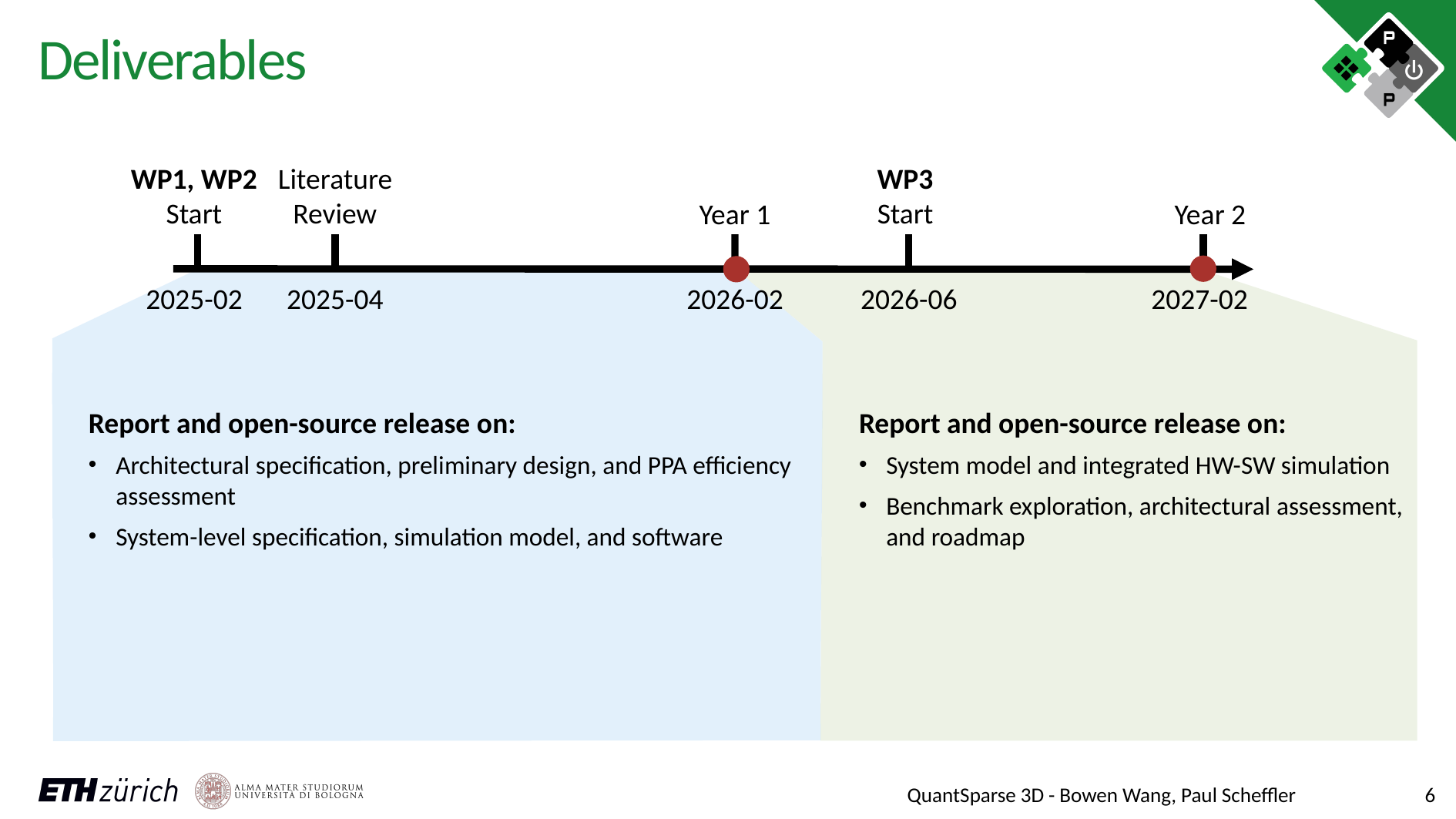

# Deliverables
WP1, WP2
Start
Literature
Review
WP3 Start
Year 1
Year 2

2025-02
2025-04
2026-02
2026-06
2027-02
Report and open-source release on:
Architectural specification, preliminary design, and PPA efficiency assessment
System-level specification, simulation model, and software

Report and open-source release on:
System model and integrated HW-SW simulation
Benchmark exploration, architectural assessment, and roadmap
6
QuantSparse 3D - Bowen Wang, Paul Scheffler